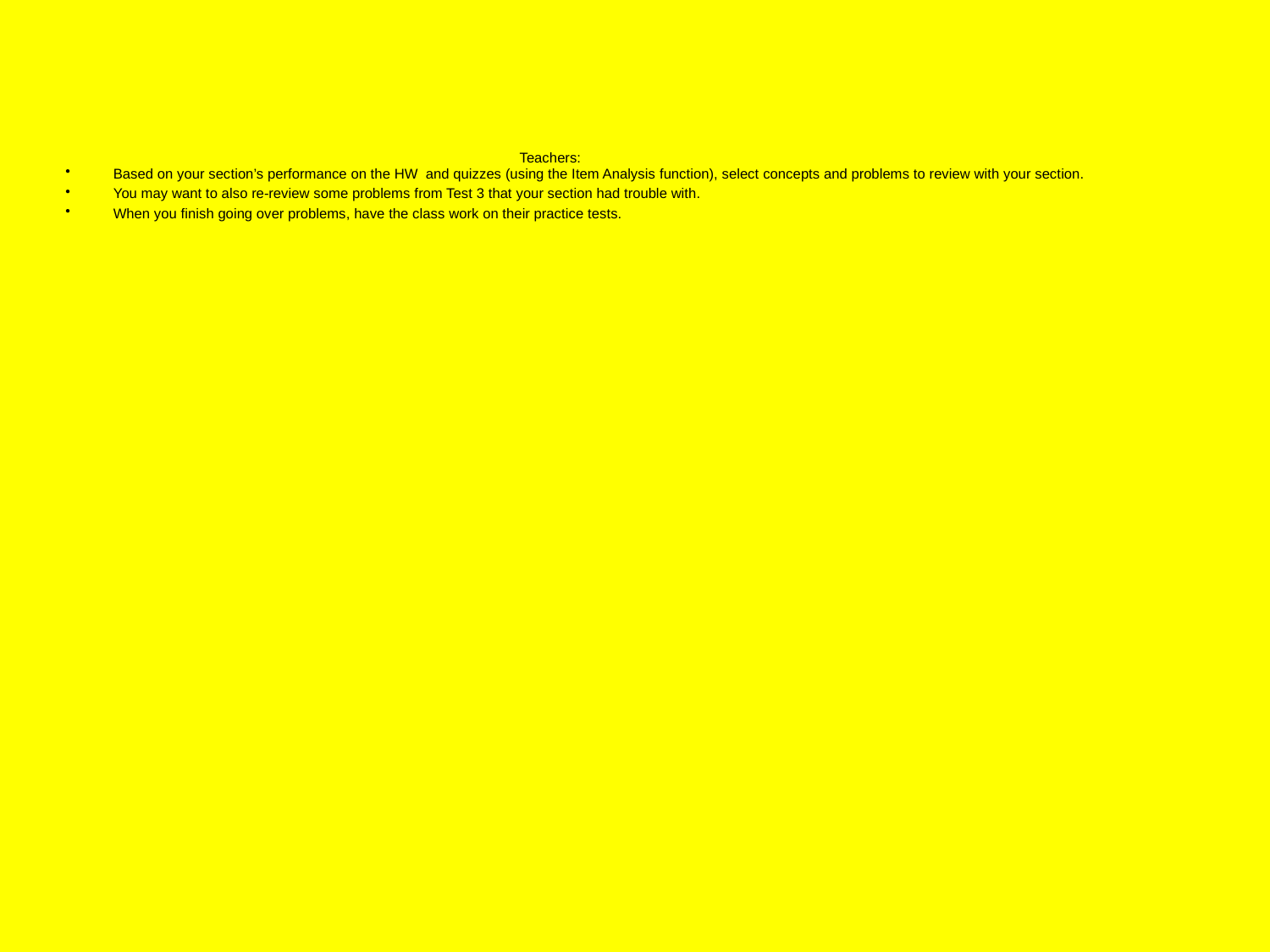

# Teachers:
Based on your section’s performance on the HW  and quizzes (using the Item Analysis function), select concepts and problems to review with your section.
You may want to also re-review some problems from Test 3 that your section had trouble with.
When you finish going over problems, have the class work on their practice tests.